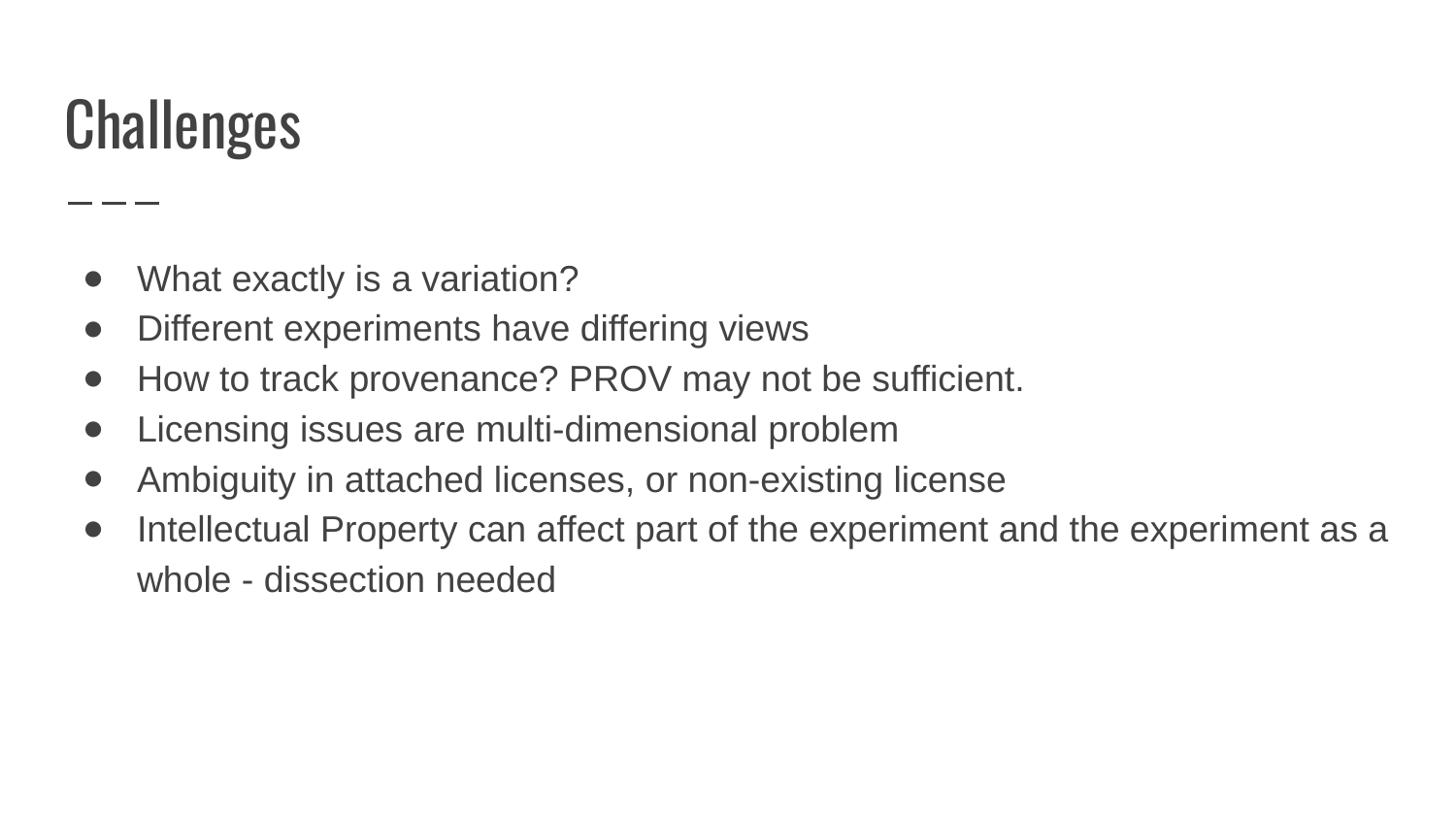

# Challenges
What exactly is a variation?
Different experiments have differing views
How to track provenance? PROV may not be sufficient.
Licensing issues are multi-dimensional problem
Ambiguity in attached licenses, or non-existing license
Intellectual Property can affect part of the experiment and the experiment as a whole - dissection needed